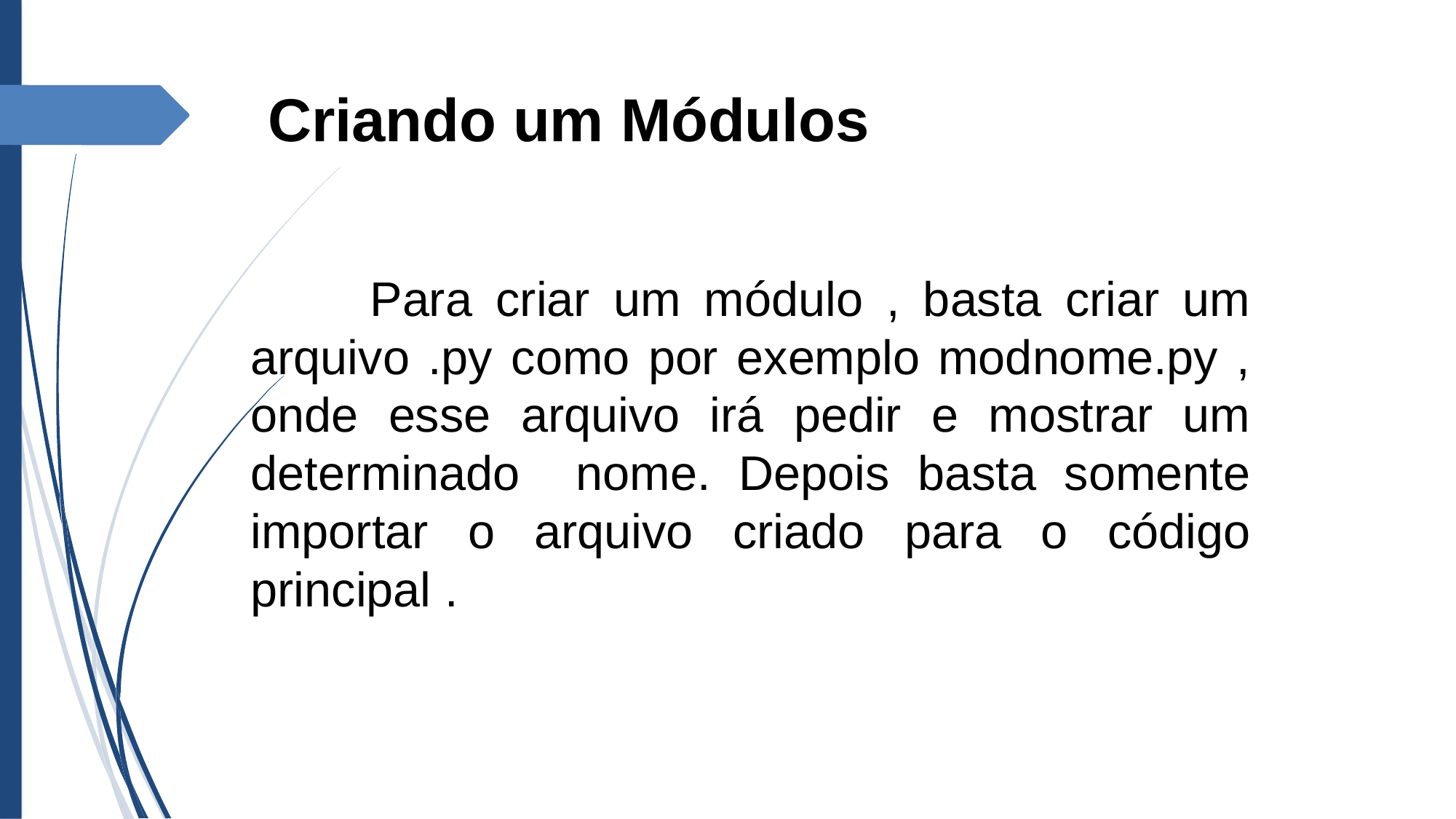

Criando um Módulos
 	Para criar um módulo , basta criar um arquivo .py como por exemplo modnome.py , onde esse arquivo irá pedir e mostrar um determinado  nome. Depois basta somente importar o arquivo criado para o código principal .